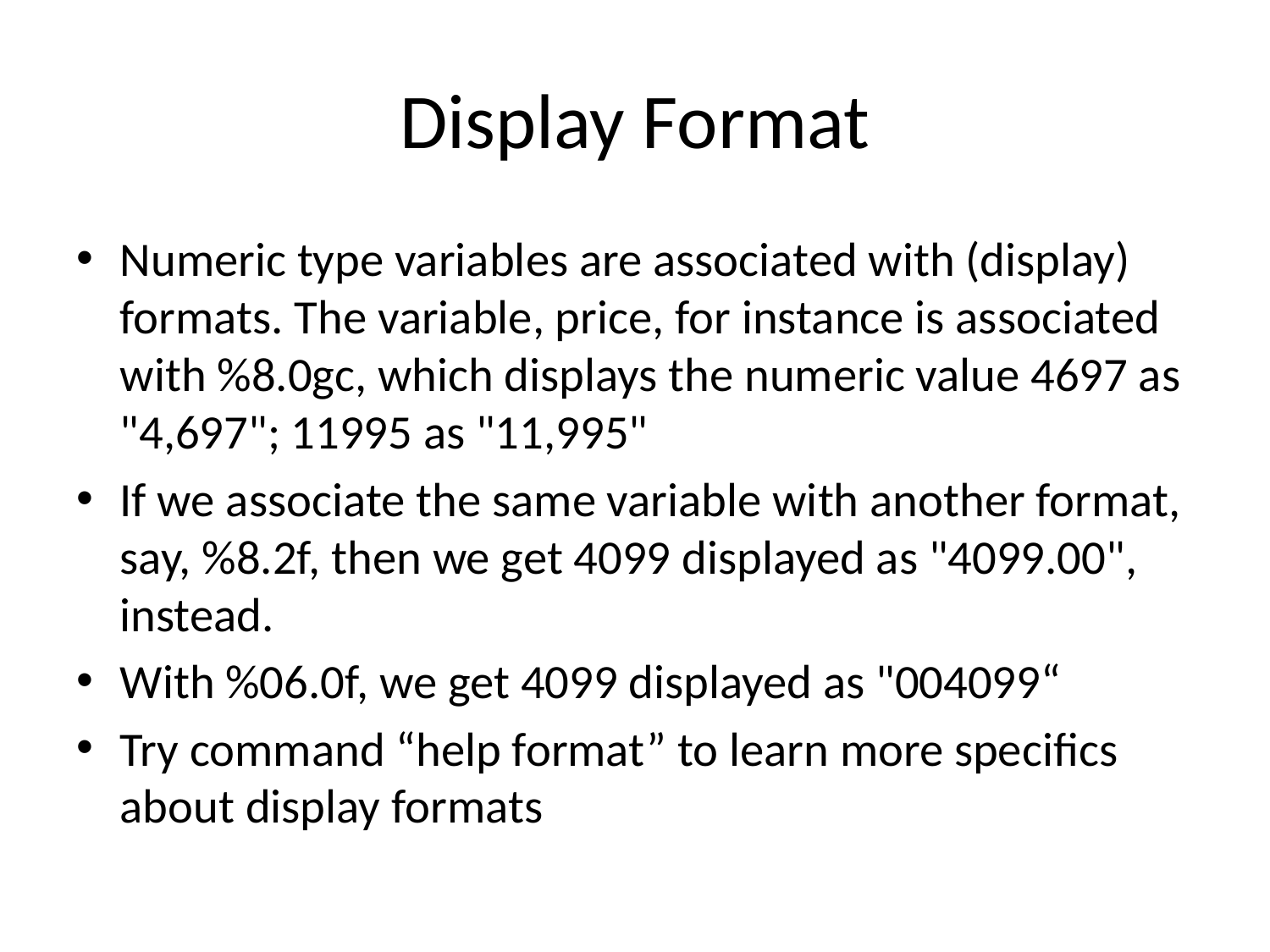

# Display Format
Numeric type variables are associated with (display) formats. The variable, price, for instance is associated with %8.0gc, which displays the numeric value 4697 as "4,697"; 11995 as "11,995"
If we associate the same variable with another format, say, %8.2f, then we get 4099 displayed as "4099.00", instead.
With %06.0f, we get 4099 displayed as "004099“
Try command “help format” to learn more specifics about display formats